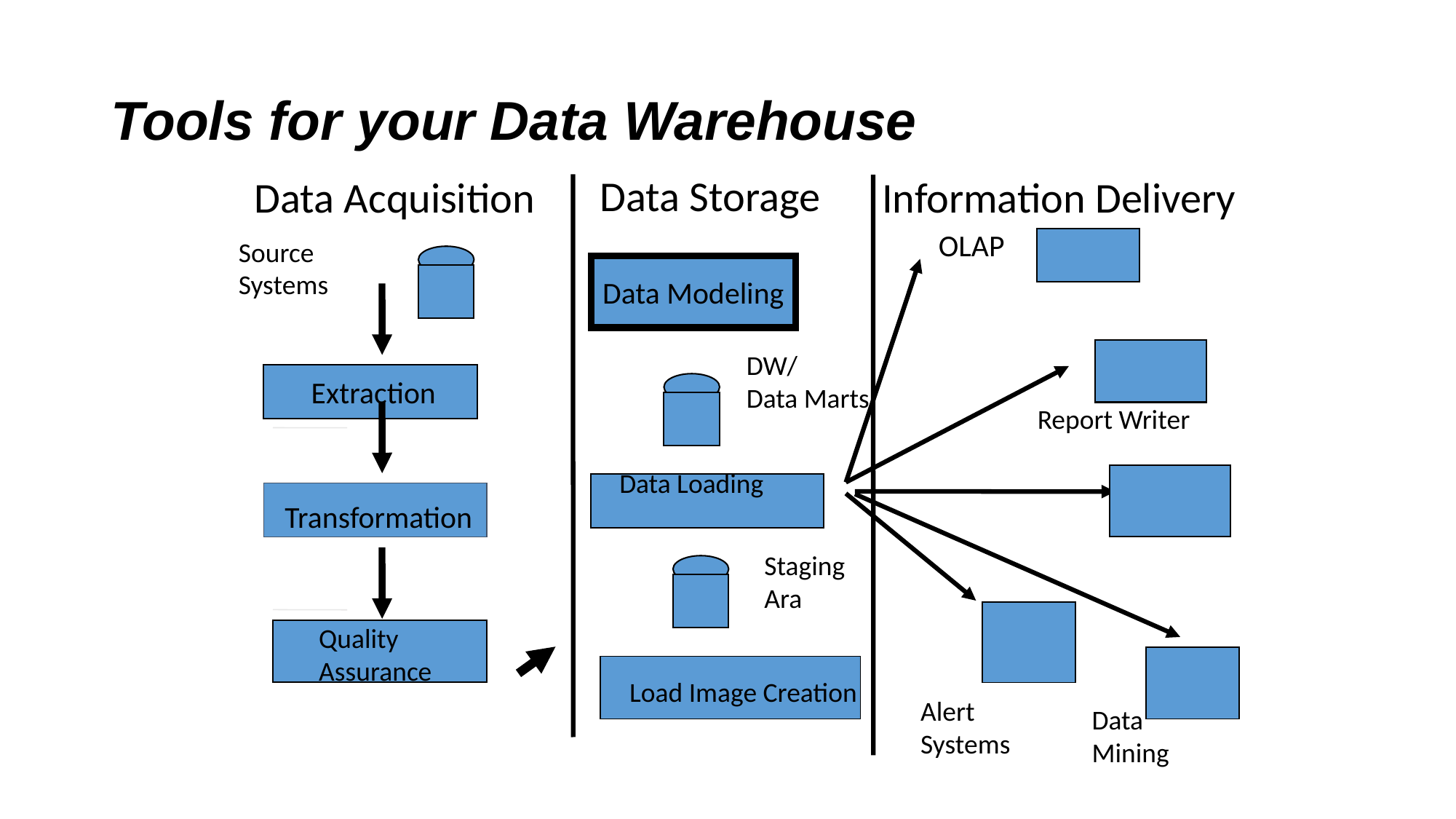

# Tools for your Data Warehouse
Data Storage
Data Acquisition
Information Delivery

OLAP

Source
Systems

Data Modeling

DW/
Data Marts
 Extraction

Report Writer

Data Loading

Transformation

Staging
Ara

Quality
Assurance

Load Image Creation
Alert
Systems
Data
Mining